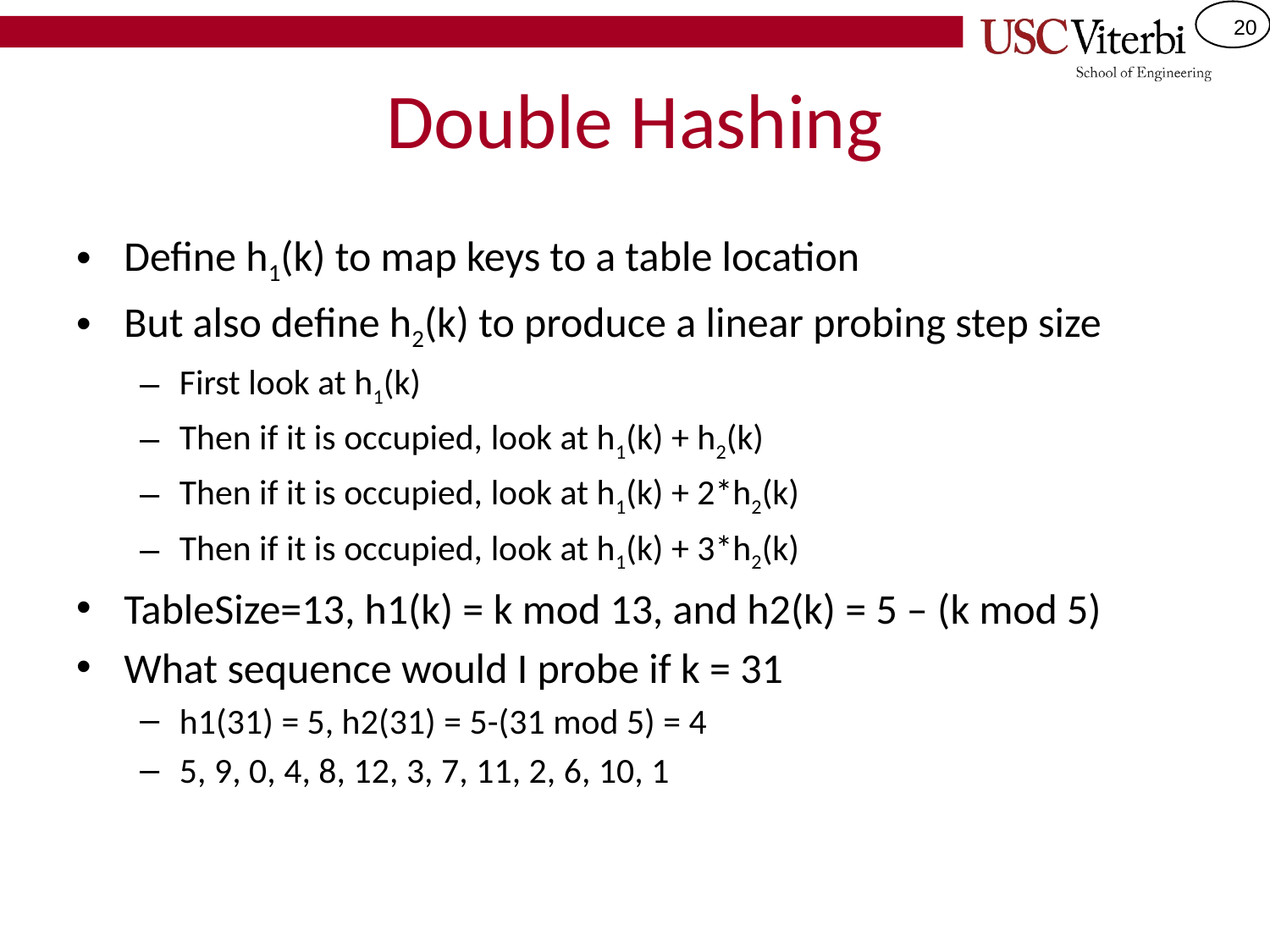

# Double Hashing
Define h1(k) to map keys to a table location
But also define h2(k) to produce a linear probing step size
First look at h1(k)
Then if it is occupied, look at h1(k) + h2(k)
Then if it is occupied, look at h1(k) + 2*h2(k)
Then if it is occupied, look at h1(k) + 3*h2(k)
TableSize=13, h1(k) = k mod 13, and h2(k) = 5 – (k mod 5)
What sequence would I probe if k = 31
h1(31) = 5, h2(31) = 5-(31 mod 5) = 4
5, 9, 0, 4, 8, 12, 3, 7, 11, 2, 6, 10, 1